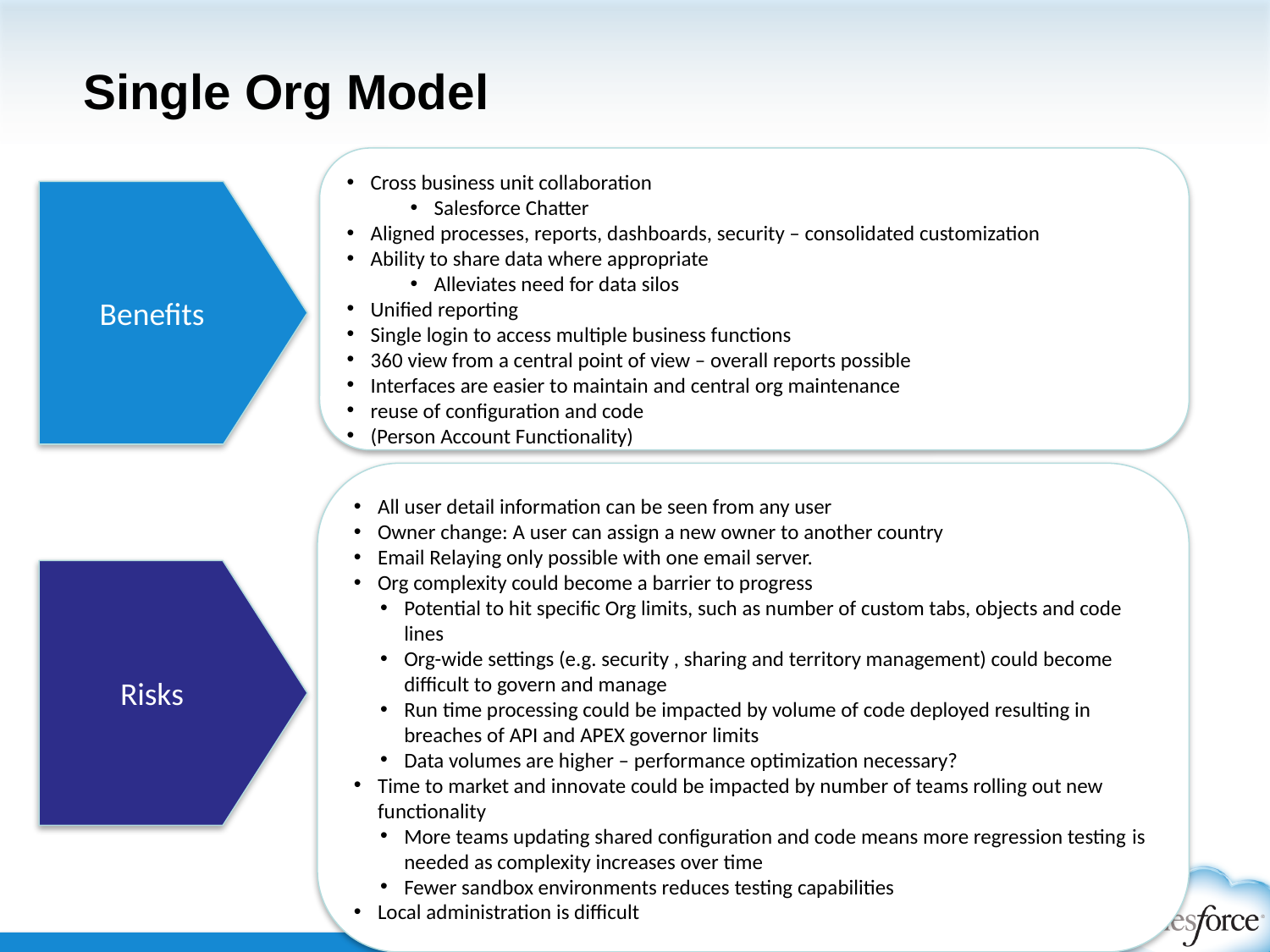

# Single Org Model
Cross business unit collaboration
Salesforce Chatter
Aligned processes, reports, dashboards, security – consolidated customization
Ability to share data where appropriate
Alleviates need for data silos
Unified reporting
Single login to access multiple business functions
360 view from a central point of view – overall reports possible
Interfaces are easier to maintain and central org maintenance
reuse of configuration and code
(Person Account Functionality)

Benefits
All user detail information can be seen from any user
Owner change: A user can assign a new owner to another country
Email Relaying only possible with one email server.
Org complexity could become a barrier to progress
Potential to hit specific Org limits, such as number of custom tabs, objects and code lines
Org-wide settings (e.g. security , sharing and territory management) could become difficult to govern and manage
Run time processing could be impacted by volume of code deployed resulting in breaches of API and APEX governor limits
Data volumes are higher – performance optimization necessary?
Time to market and innovate could be impacted by number of teams rolling out new functionality
More teams updating shared configuration and code means more regression testing is needed as complexity increases over time
Fewer sandbox environments reduces testing capabilities
Local administration is difficult
Risks